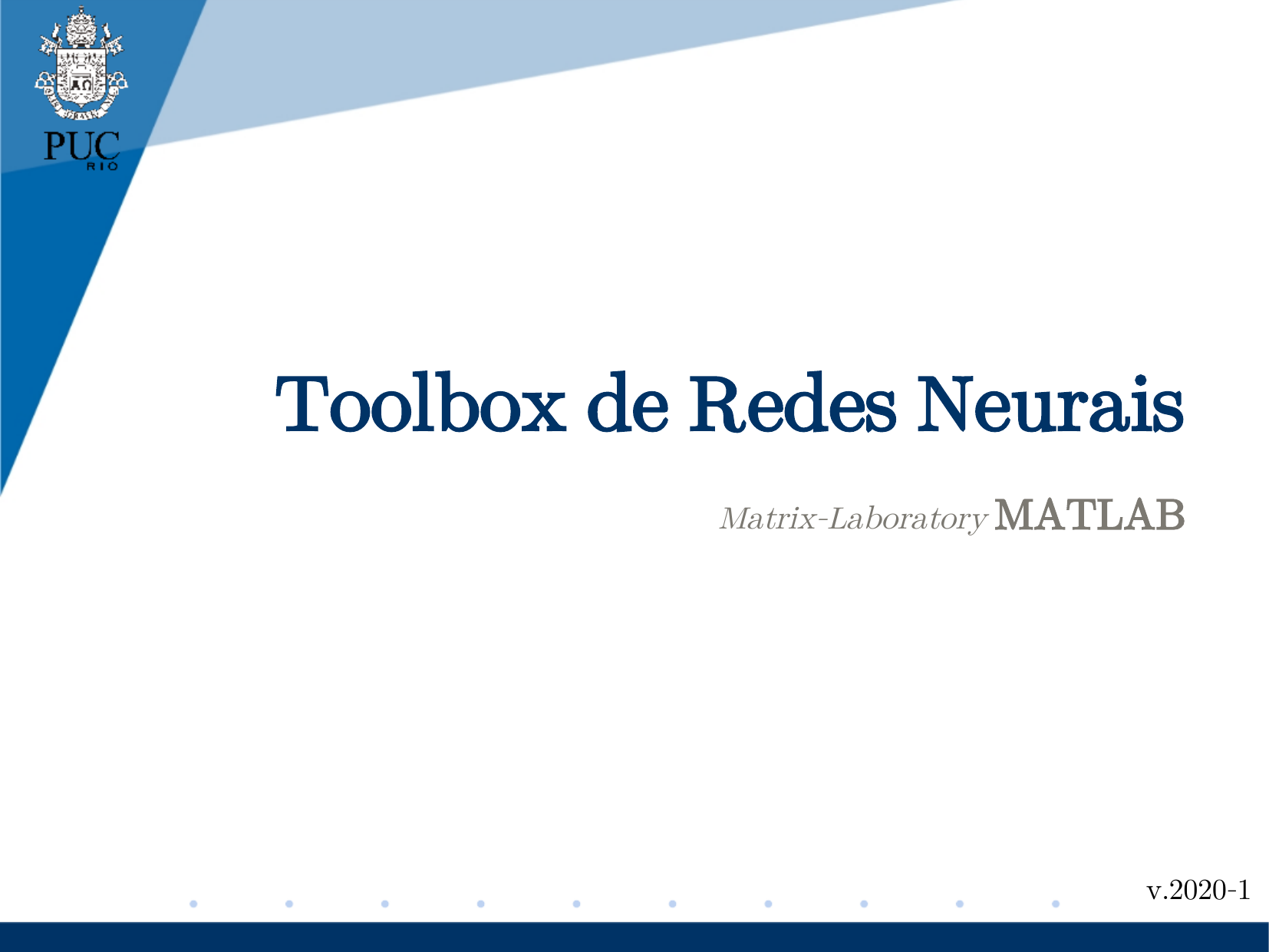

Toolbox de Redes Neurais

Matrix-Laboratory MATLAB
v.2020-1